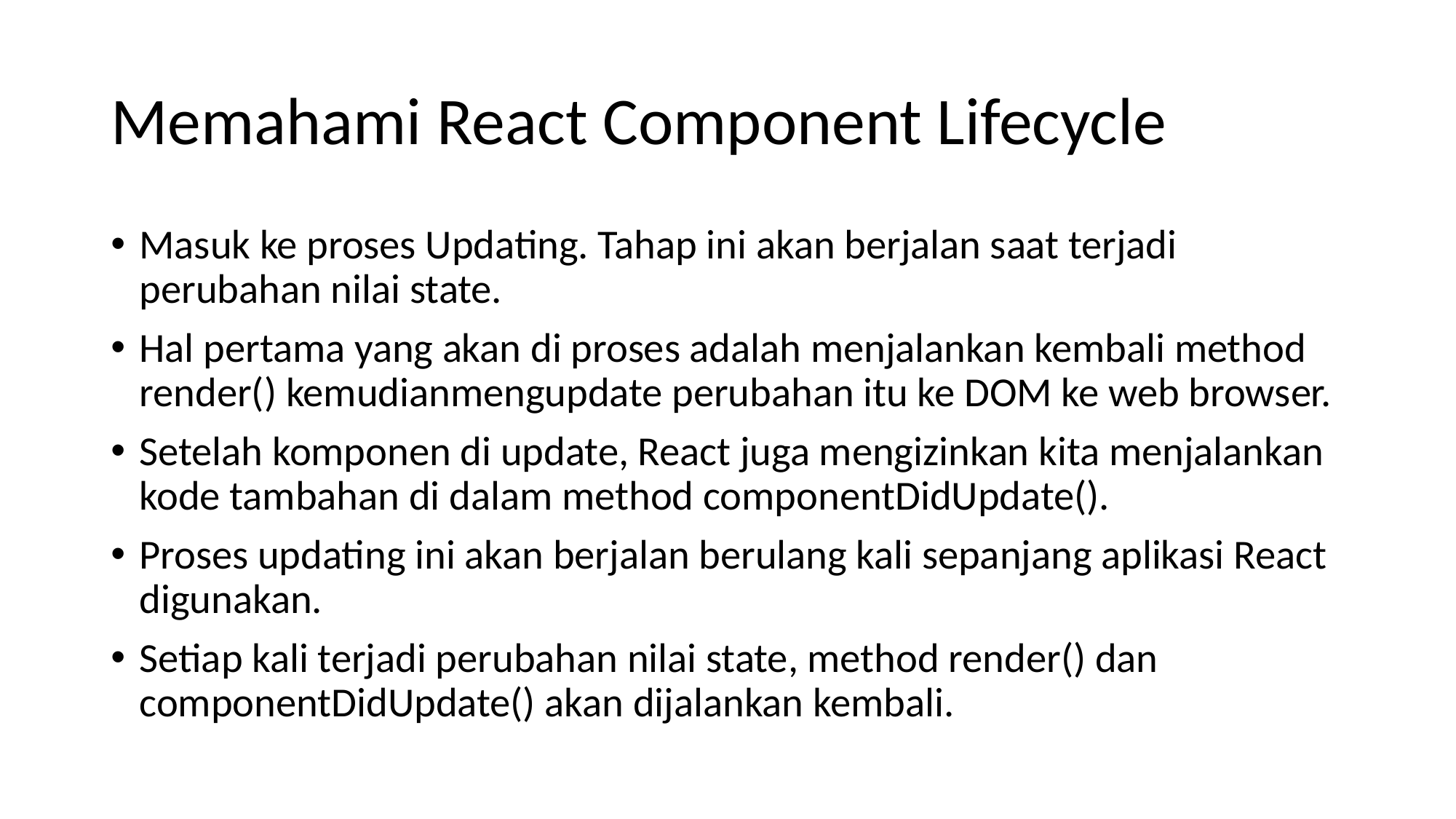

# Memahami React Component Lifecycle
Masuk ke proses Updating. Tahap ini akan berjalan saat terjadi perubahan nilai state.
Hal pertama yang akan di proses adalah menjalankan kembali method render() kemudianmengupdate perubahan itu ke DOM ke web browser.
Setelah komponen di update, React juga mengizinkan kita menjalankan kode tambahan di dalam method componentDidUpdate().
Proses updating ini akan berjalan berulang kali sepanjang aplikasi React digunakan.
Setiap kali terjadi perubahan nilai state, method render() dan componentDidUpdate() akan dijalankan kembali.